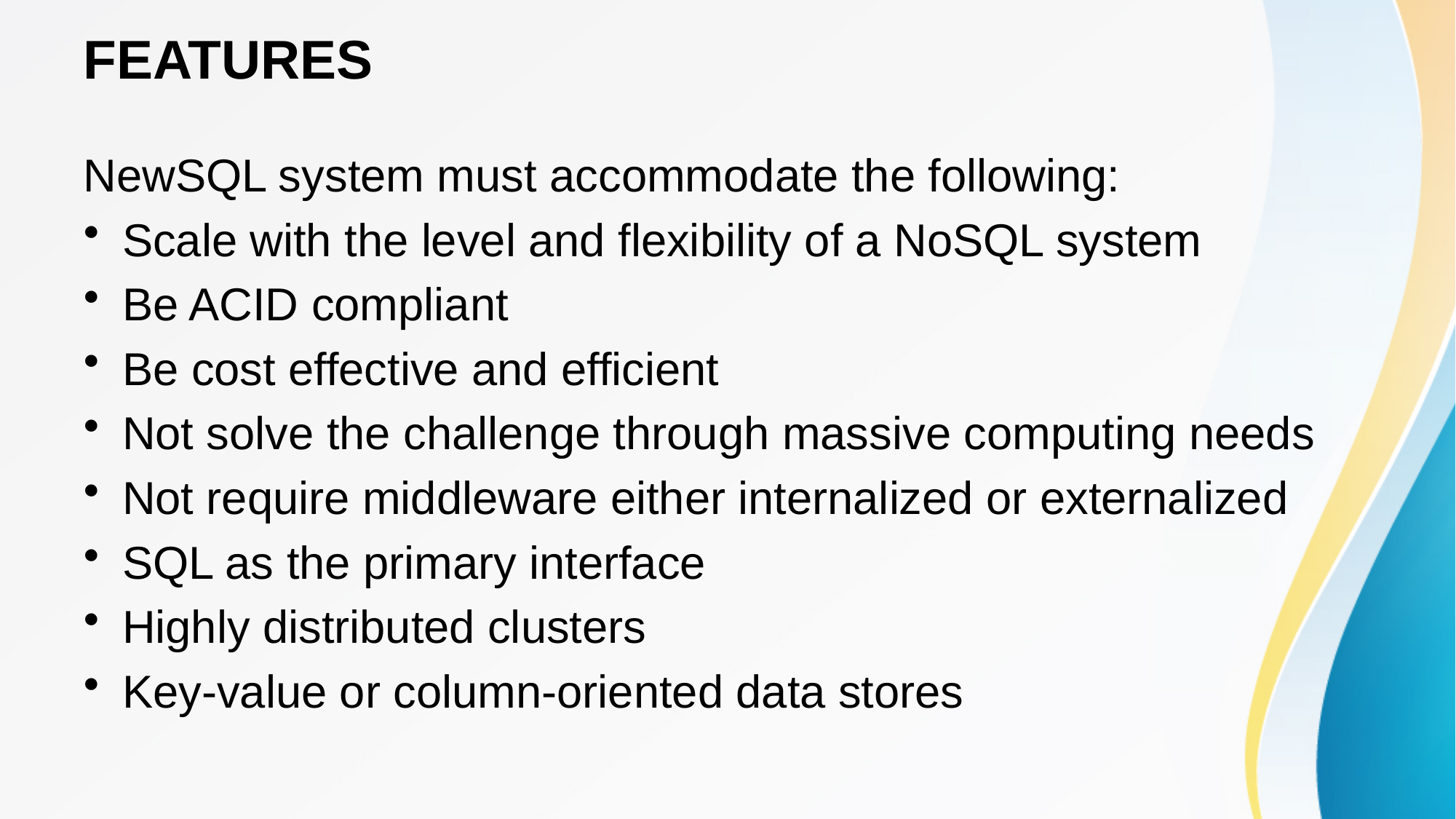

# FEATURES
NewSQL system must accommodate the following:
Scale with the level and flexibility of a NoSQL system
Be ACID compliant
Be cost effective and efficient
Not solve the challenge through massive computing needs
Not require middleware either internalized or externalized
SQL as the primary interface
Highly distributed clusters
Key-value or column-oriented data stores